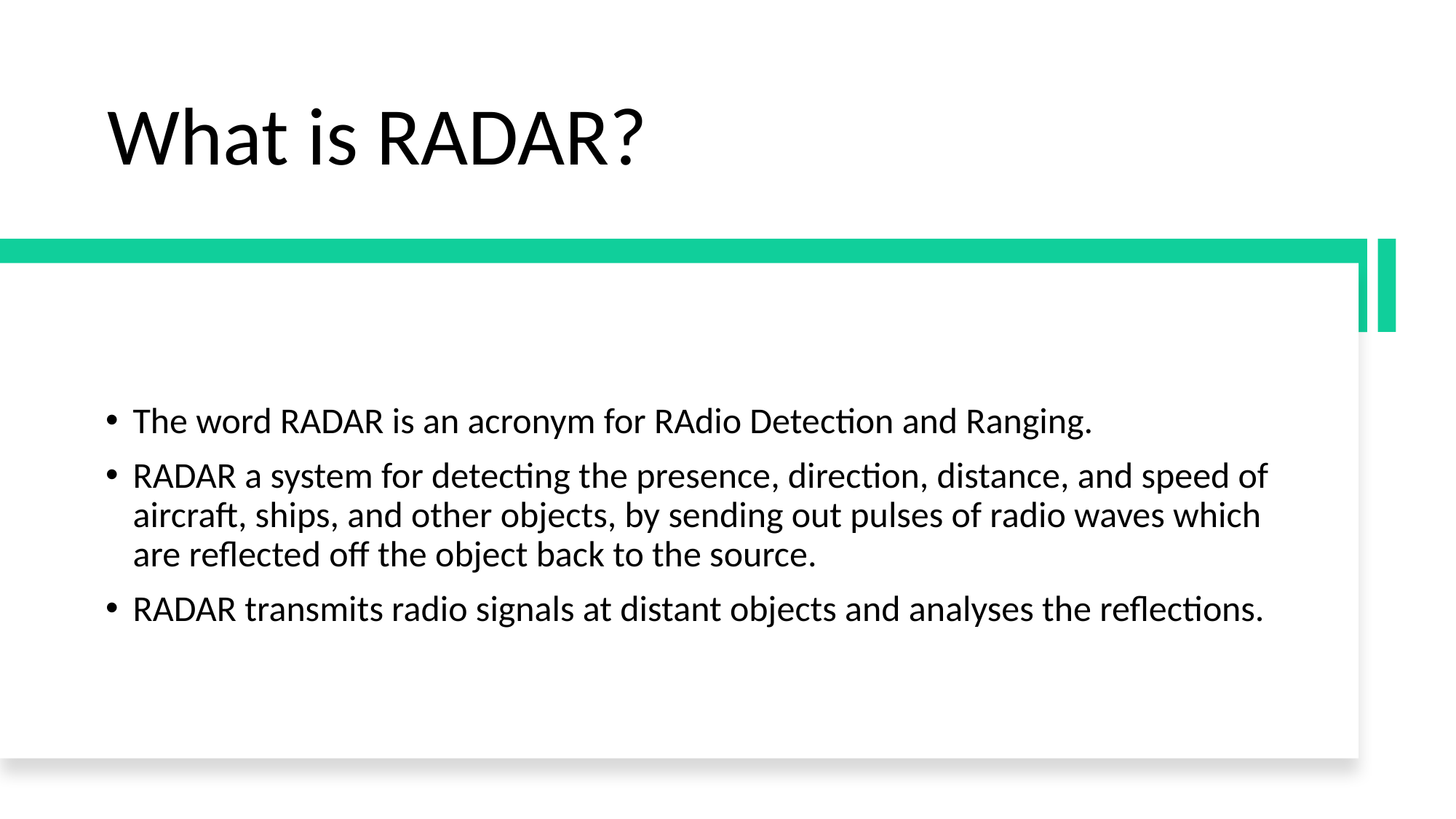

# What is RADAR?

The word RADAR is an acronym for RAdio Detection and Ranging.
RADAR a system for detecting the presence, direction, distance, and speed of aircraft, ships, and other objects, by sending out pulses of radio waves which are reflected off the object back to the source.
RADAR transmits radio signals at distant objects and analyses the reflections.